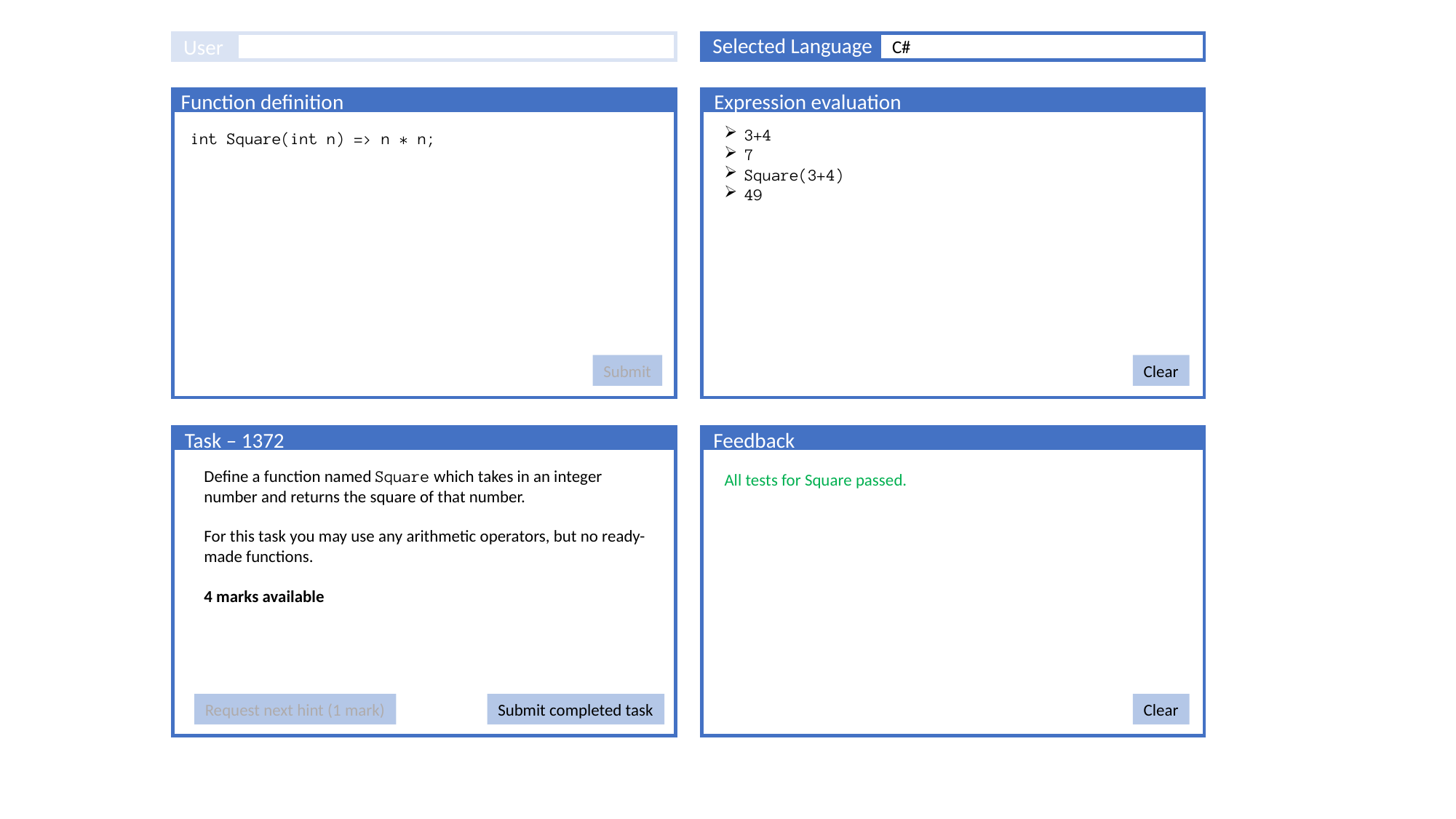

Selected Language
User

C#

Function definition

int Square(int n) => n * n;
Expression evaluation

3+4
7
Square(3+4)
49
Clear
Submit
Task – 1372

Define a function named Square which takes in an integer number and returns the square of that number.

For this task you may use any arithmetic operators, but no ready-made functions.

4 marks available
Request next hint (1 mark)
Submit completed task
Feedback

All tests for Square passed.
Clear